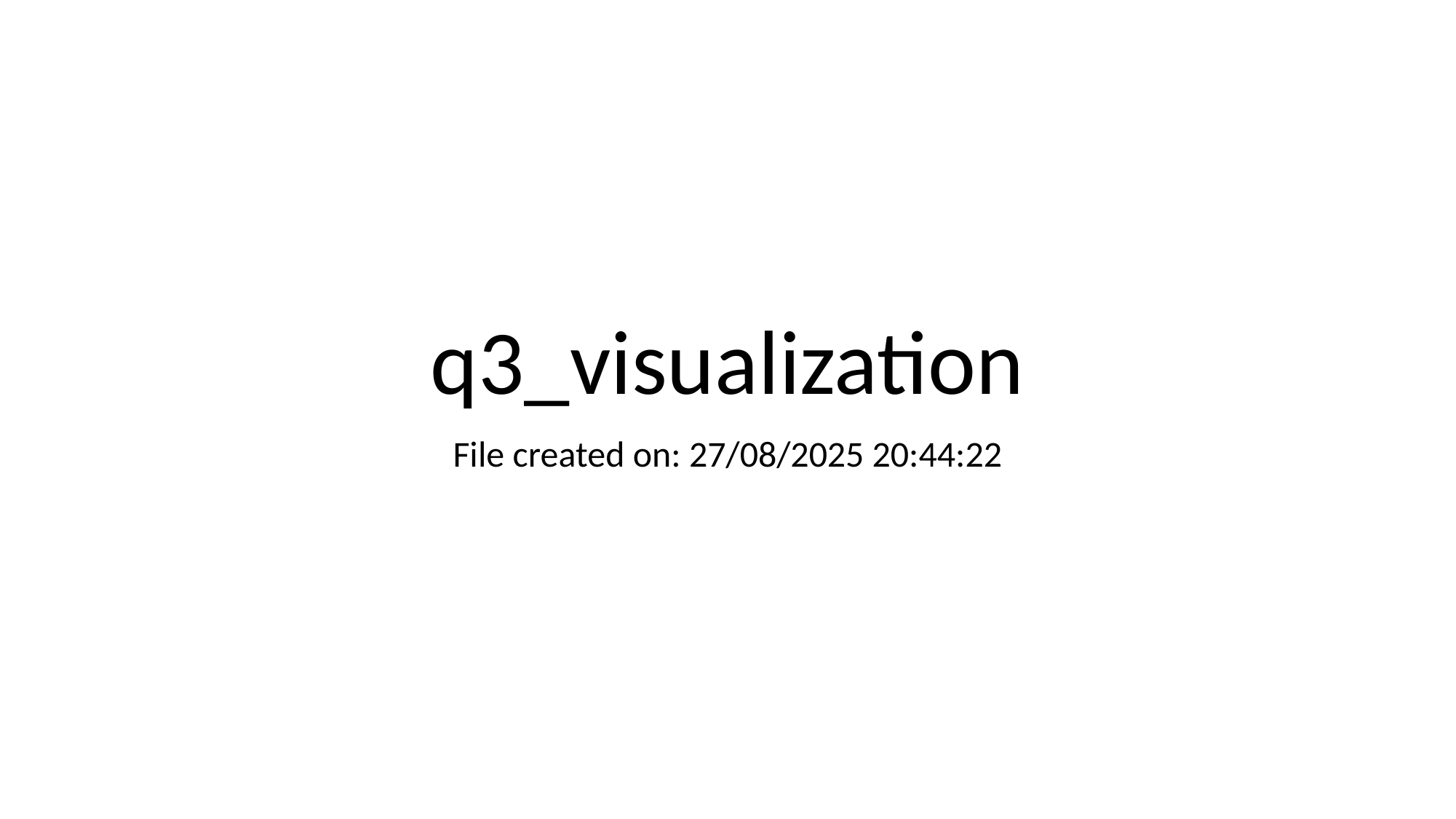

# q3_visualization
File created on: 27/08/2025 20:44:22